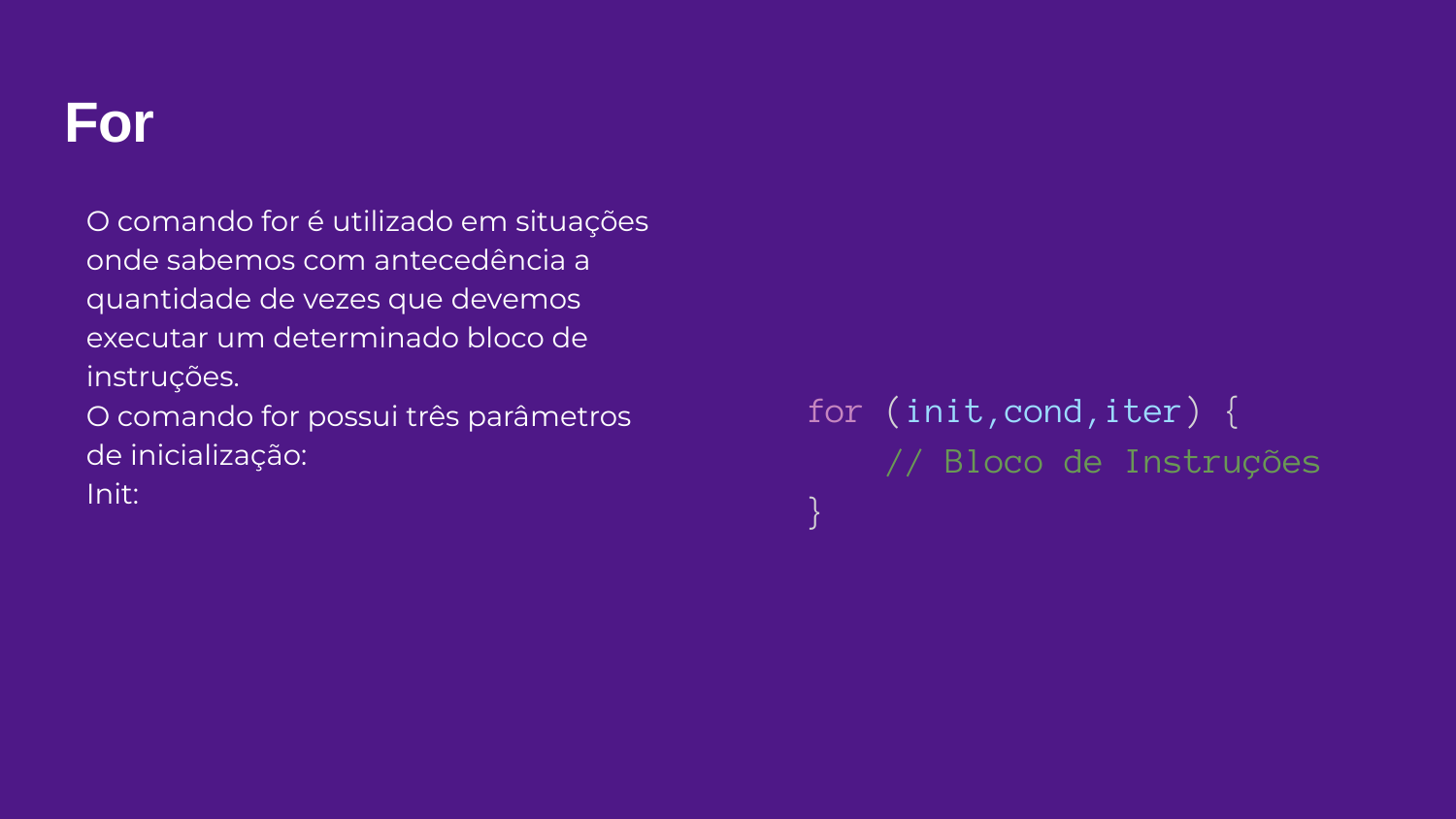

# For
O comando for é utilizado em situações onde sabemos com antecedência a quantidade de vezes que devemos executar um determinado bloco de instruções.
O comando for possui três parâmetros de inicialização:
Init:
for (init,cond,iter) {
    // Bloco de Instruções
}